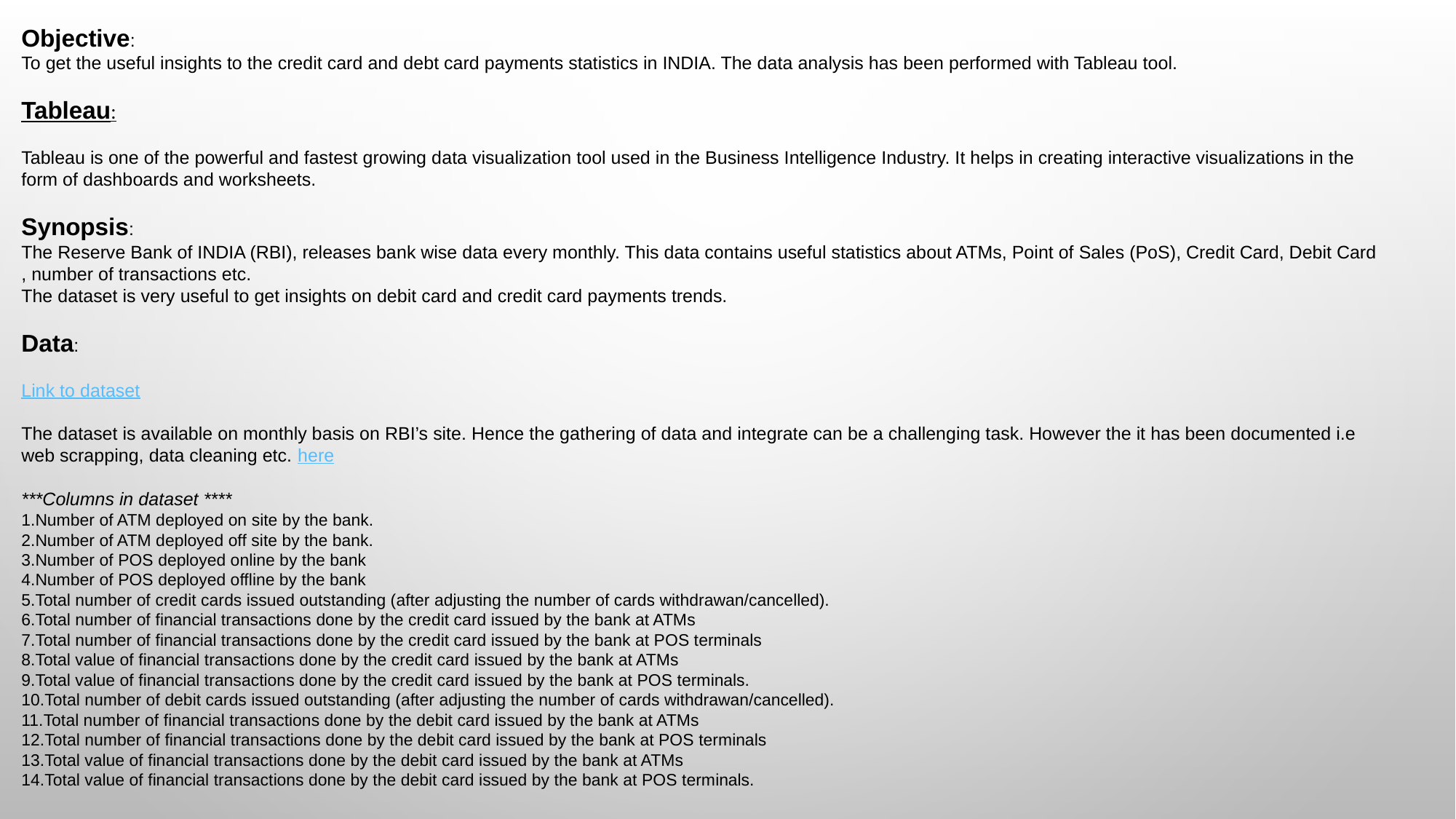

Objective:
To get the useful insights to the credit card and debt card payments statistics in INDIA. The data analysis has been performed with Tableau tool.

Tableau:

Tableau is one of the powerful and fastest growing data visualization tool used in the Business Intelligence Industry. It helps in creating interactive visualizations in the form of dashboards and worksheets.

Synopsis:
The Reserve Bank of INDIA (RBI), releases bank wise data every monthly. This data contains useful statistics about ATMs, Point of Sales (PoS), Credit Card, Debit Card , number of transactions etc.
The dataset is very useful to get insights on debit card and credit card payments trends.

Data:

Link to dataset

The dataset is available on monthly basis on RBI’s site. Hence the gathering of data and integrate can be a challenging task. However the it has been documented i.e web scrapping, data cleaning etc. here

***Columns in dataset ****
Number of ATM deployed on site by the bank.
Number of ATM deployed off site by the bank.
Number of POS deployed online by the bank
Number of POS deployed offline by the bank
Total number of credit cards issued outstanding (after adjusting the number of cards withdrawan/cancelled).
Total number of financial transactions done by the credit card issued by the bank at ATMs
Total number of financial transactions done by the credit card issued by the bank at POS terminals
Total value of financial transactions done by the credit card issued by the bank at ATMs
Total value of financial transactions done by the credit card issued by the bank at POS terminals.
Total number of debit cards issued outstanding (after adjusting the number of cards withdrawan/cancelled).
Total number of financial transactions done by the debit card issued by the bank at ATMs
Total number of financial transactions done by the debit card issued by the bank at POS terminals
Total value of financial transactions done by the debit card issued by the bank at ATMs
Total value of financial transactions done by the debit card issued by the bank at POS terminals.